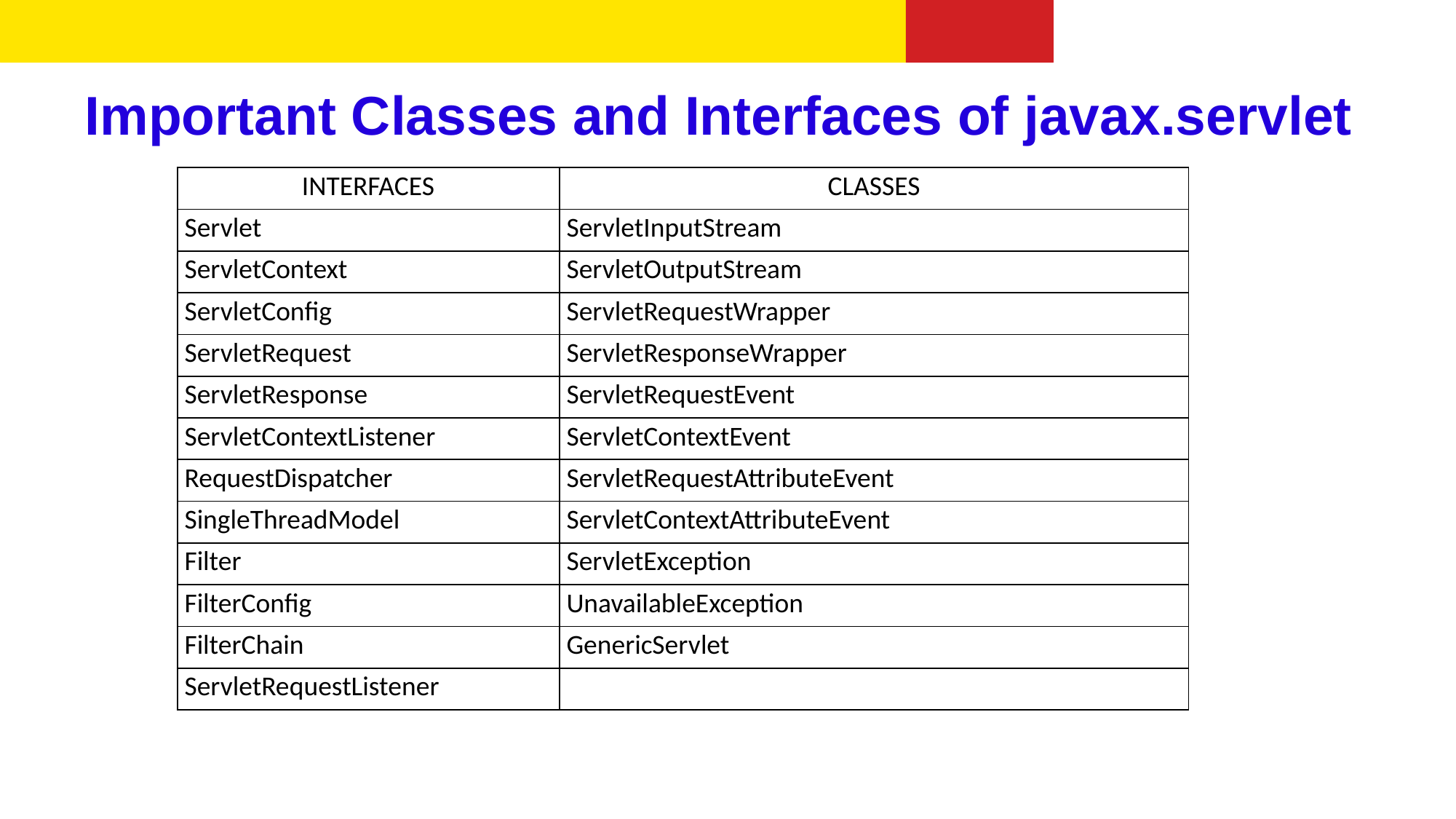

# Important Classes and Interfaces of javax.servlet
| INTERFACES | CLASSES |
| --- | --- |
| Servlet | ServletInputStream |
| ServletContext | ServletOutputStream |
| ServletConfig | ServletRequestWrapper |
| ServletRequest | ServletResponseWrapper |
| ServletResponse | ServletRequestEvent |
| ServletContextListener | ServletContextEvent |
| RequestDispatcher | ServletRequestAttributeEvent |
| SingleThreadModel | ServletContextAttributeEvent |
| Filter | ServletException |
| FilterConfig | UnavailableException |
| FilterChain | GenericServlet |
| ServletRequestListener |  |